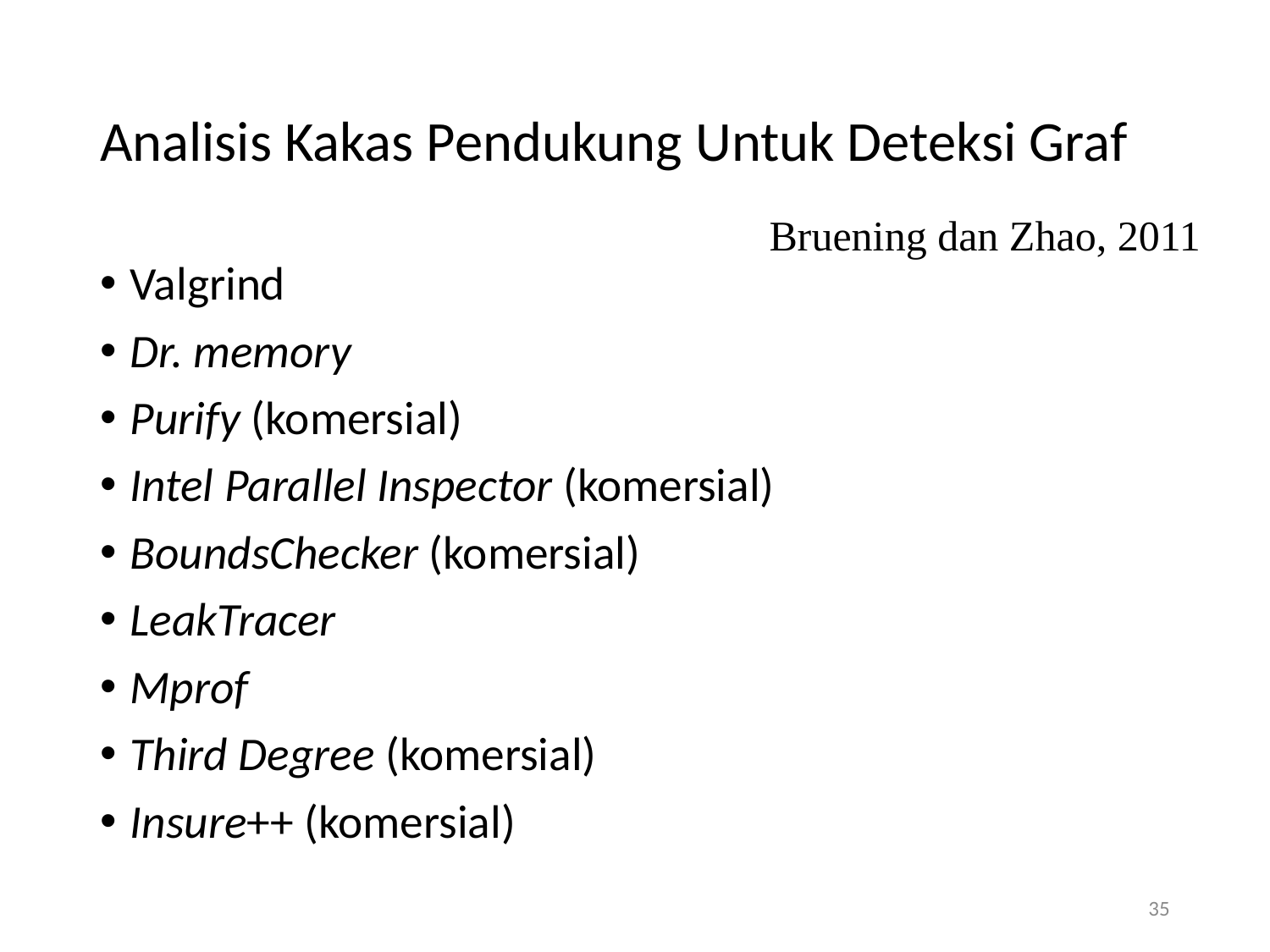

# Analisis Kakas Pendukung Untuk Deteksi Graf
Bruening dan Zhao, 2011
Valgrind
Dr. memory
Purify (komersial)
Intel Parallel Inspector (komersial)
BoundsChecker (komersial)
LeakTracer
Mprof
Third Degree (komersial)
Insure++ (komersial)
35